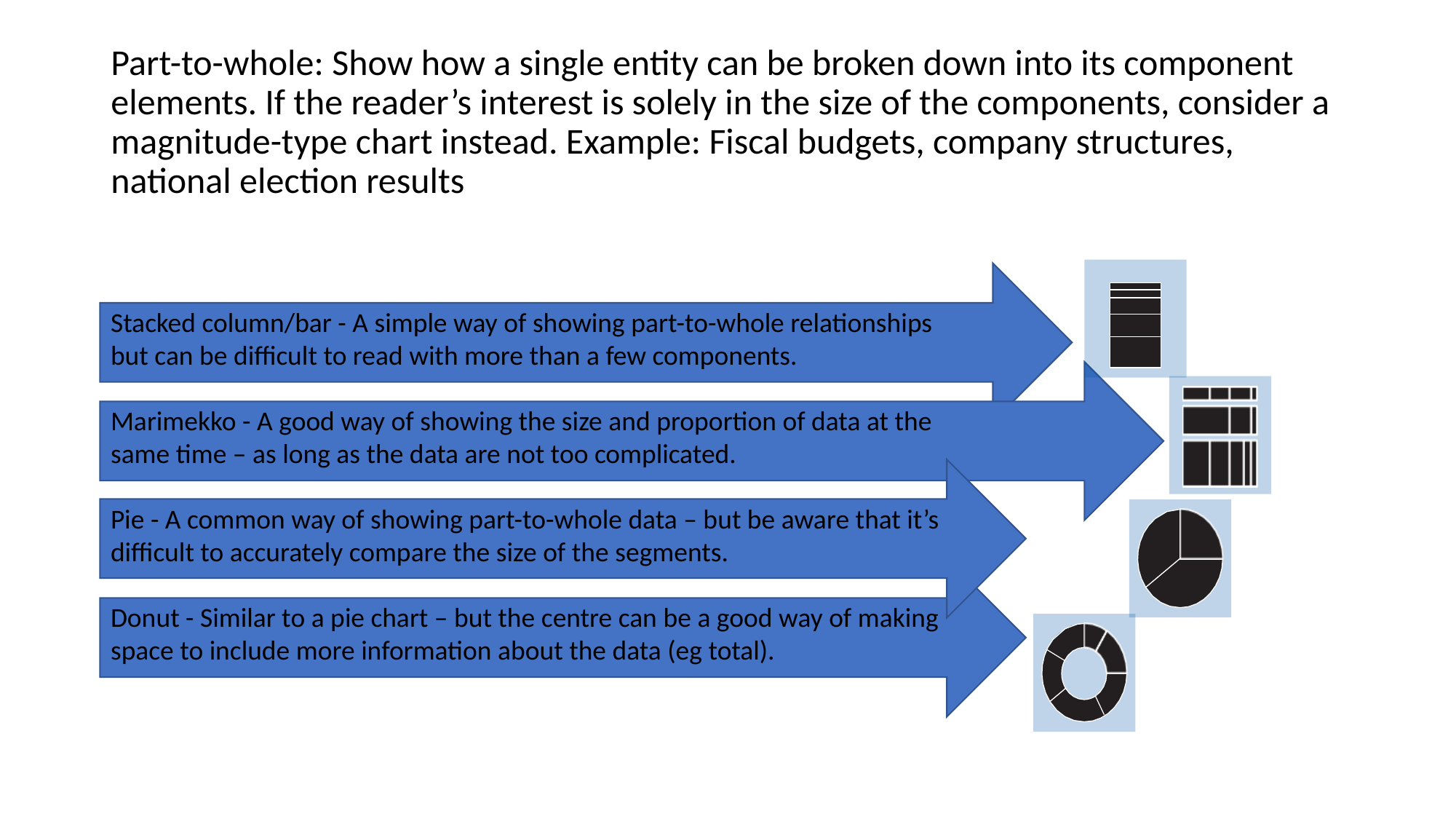

# Part-to-whole: Show how a single entity can be broken down into its component elements. If the reader’s interest is solely in the size of the components, consider a magnitude-type chart instead. Example: Fiscal budgets, company structures, national election results

Stacked column/bar - A simple way of showing part-to-whole relationships but can be difficult to read with more than a few components.

Marimekko - A good way of showing the size and proportion of data at the same time – as long as the data are not too complicated.

Pie - A common way of showing part-to-whole data – but be aware that it’s difficult to accurately compare the size of the segments.

Donut - Similar to a pie chart – but the centre can be a good way of making space to include more information about the data (eg total).